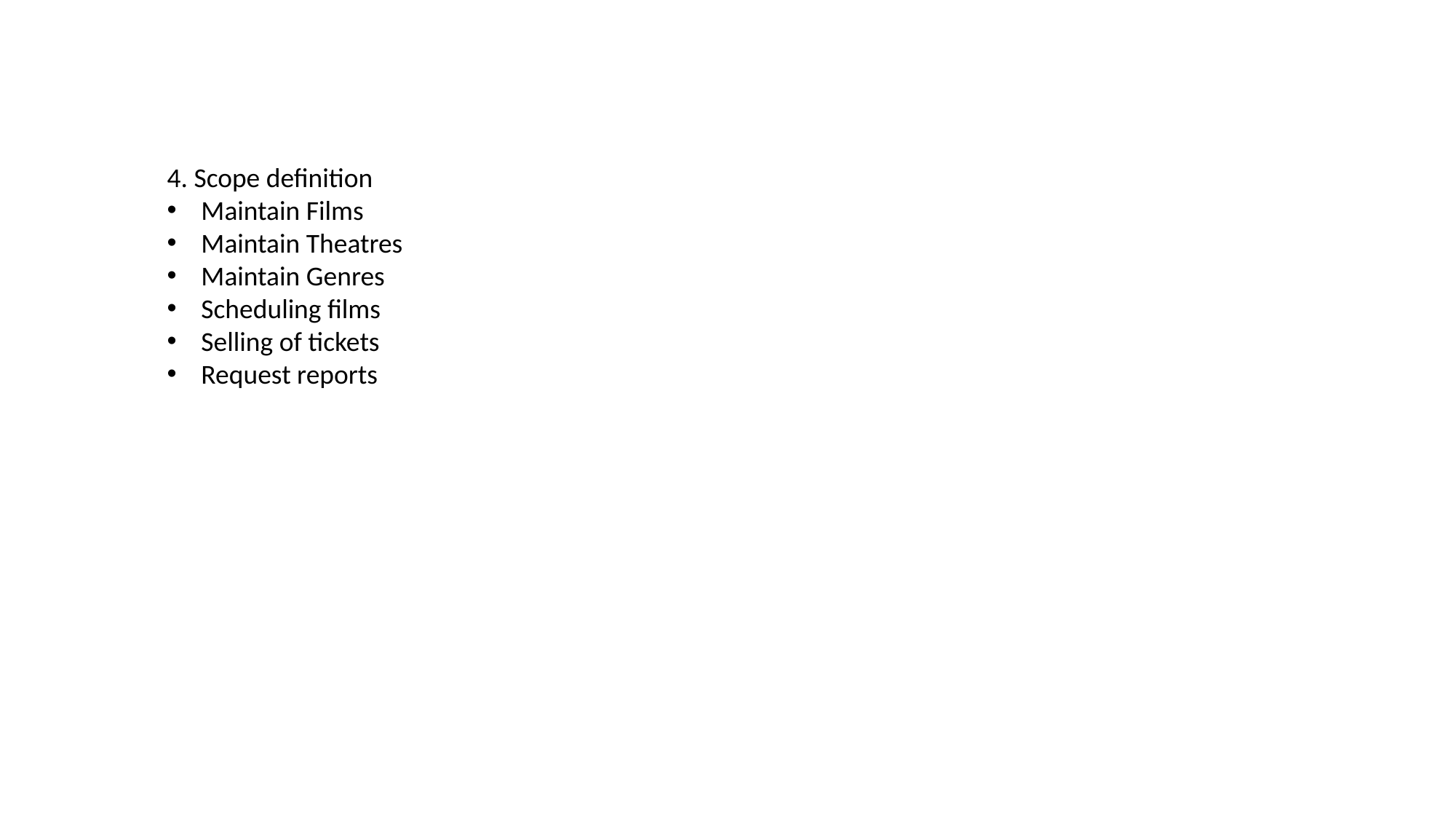

4. Scope definition
Maintain Films
Maintain Theatres
Maintain Genres
Scheduling films
Selling of tickets
Request reports